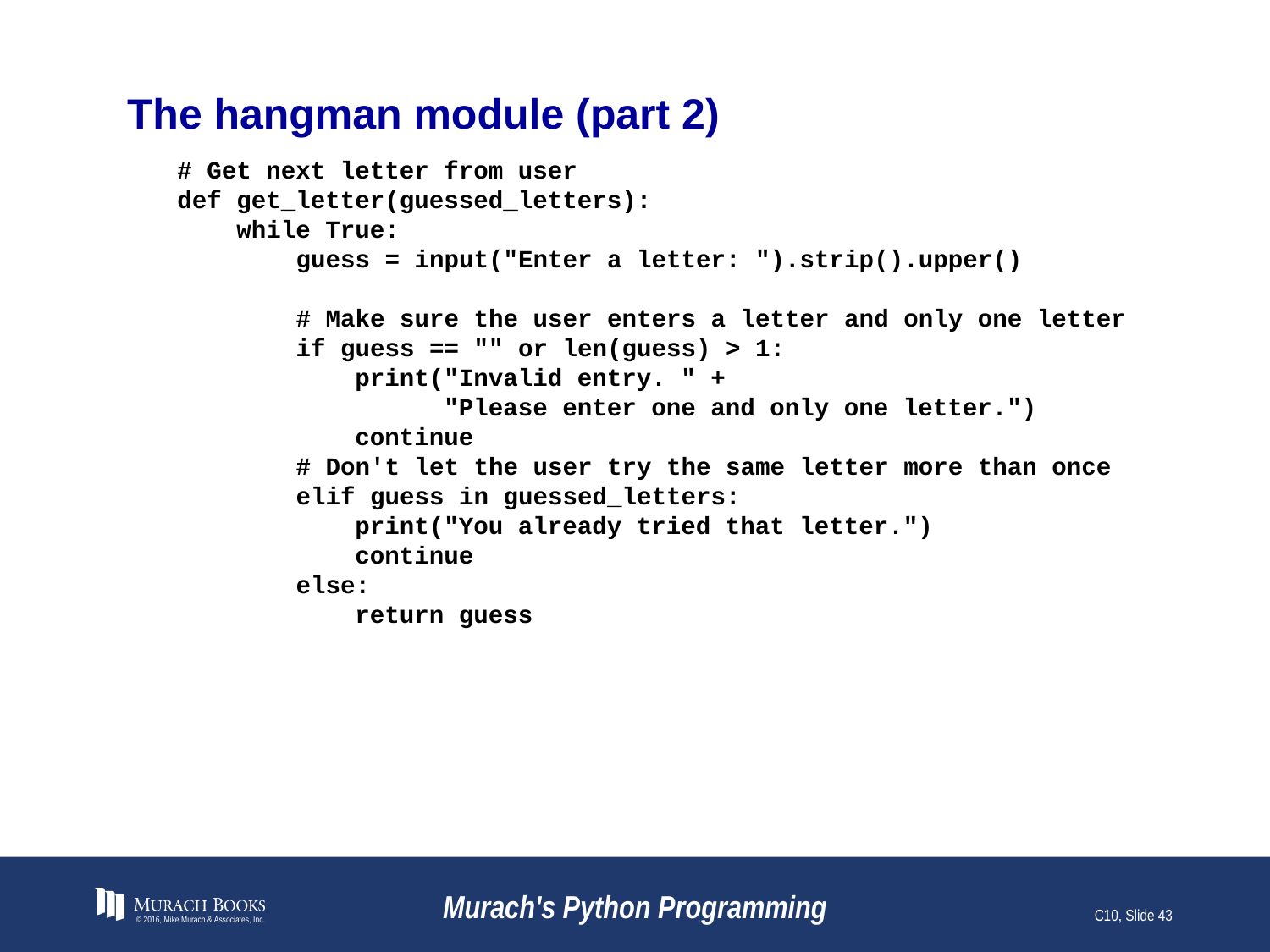

# The hangman module (part 2)
# Get next letter from user
def get_letter(guessed_letters):
    while True:
        guess = input("Enter a letter: ").strip().upper()

        # Make sure the user enters a letter and only one letter
        if guess == "" or len(guess) > 1:
            print("Invalid entry. " +
                  "Please enter one and only one letter.")
            continue
        # Don't let the user try the same letter more than once
        elif guess in guessed_letters:
            print("You already tried that letter.")
            continue
        else:
            return guess

© 2016, Mike Murach & Associates, Inc.
Murach's Python Programming

C10, Slide 43